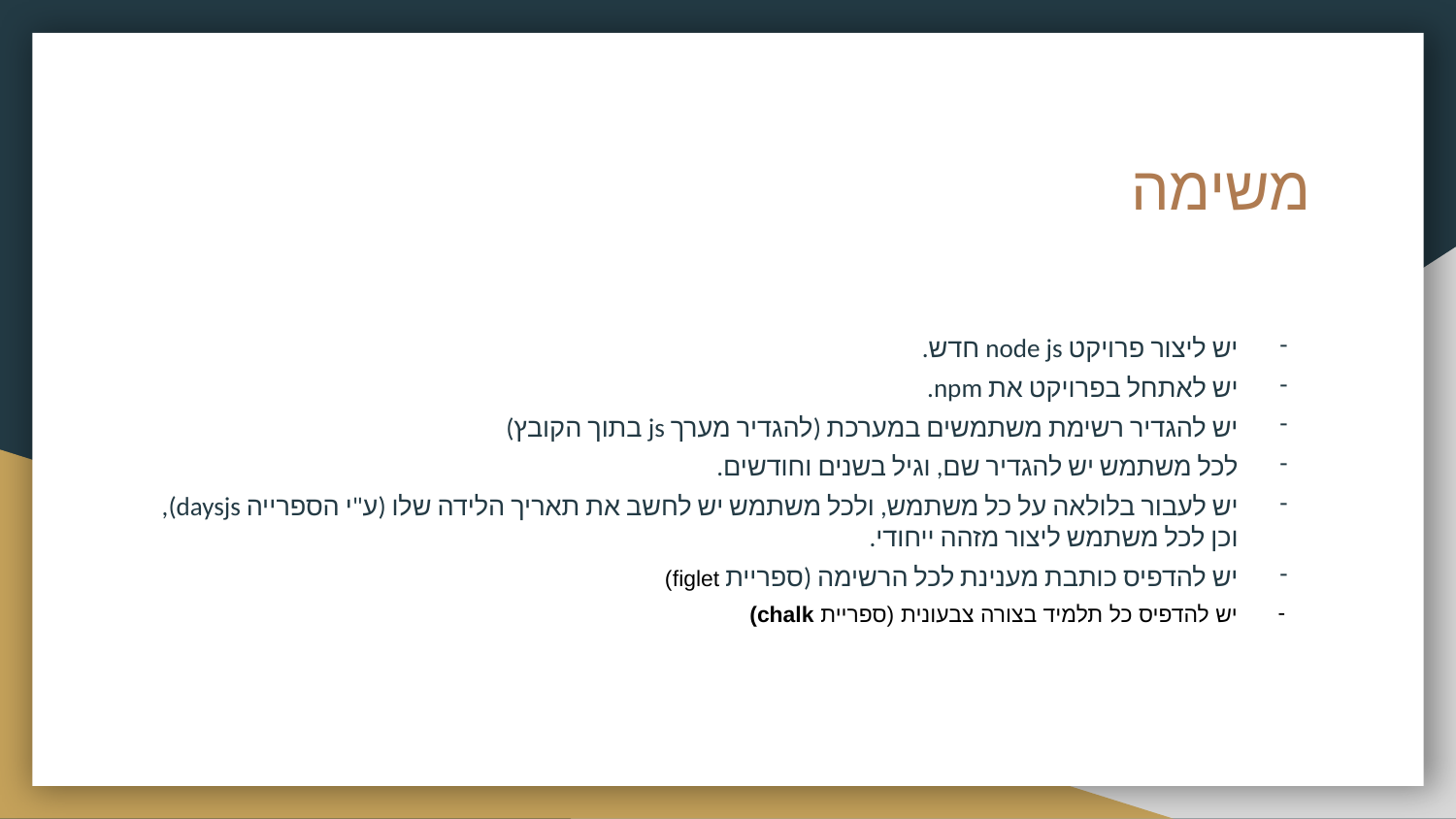

# משימה
יש ליצור פרויקט node js חדש.
יש לאתחל בפרויקט את npm.
יש להגדיר רשימת משתמשים במערכת (להגדיר מערך js בתוך הקובץ)
לכל משתמש יש להגדיר שם, וגיל בשנים וחודשים.
יש לעבור בלולאה על כל משתמש, ולכל משתמש יש לחשב את תאריך הלידה שלו (ע"י הספרייה daysjs),
וכן לכל משתמש ליצור מזהה ייחודי.
יש להדפיס כותבת מענינת לכל הרשימה (ספריית figlet)
יש להדפיס כל תלמיד בצורה צבעונית (ספריית chalk)